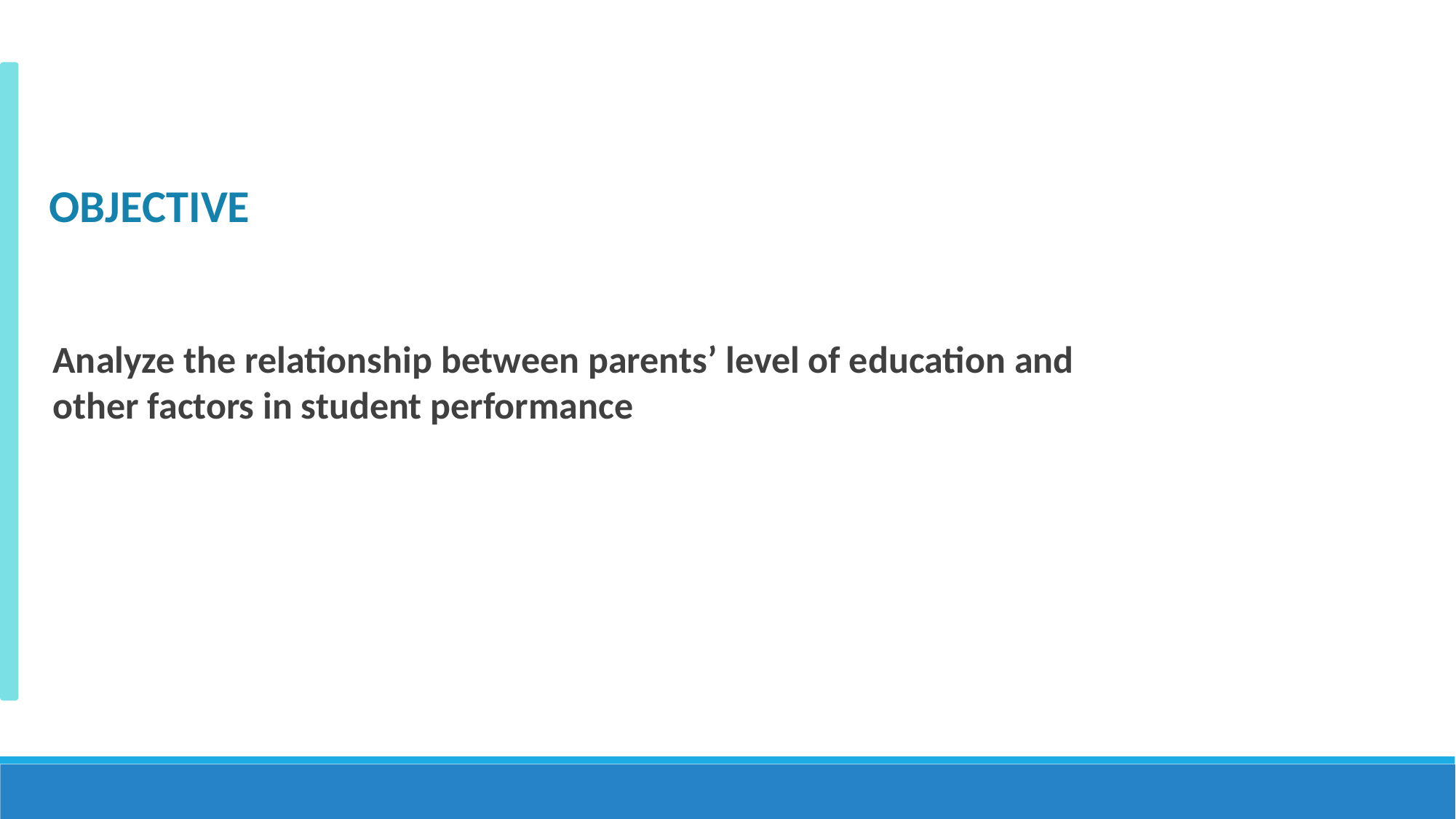

OBJECTIVE
Analyze the relationship between parents’ level of education and other factors in student performance